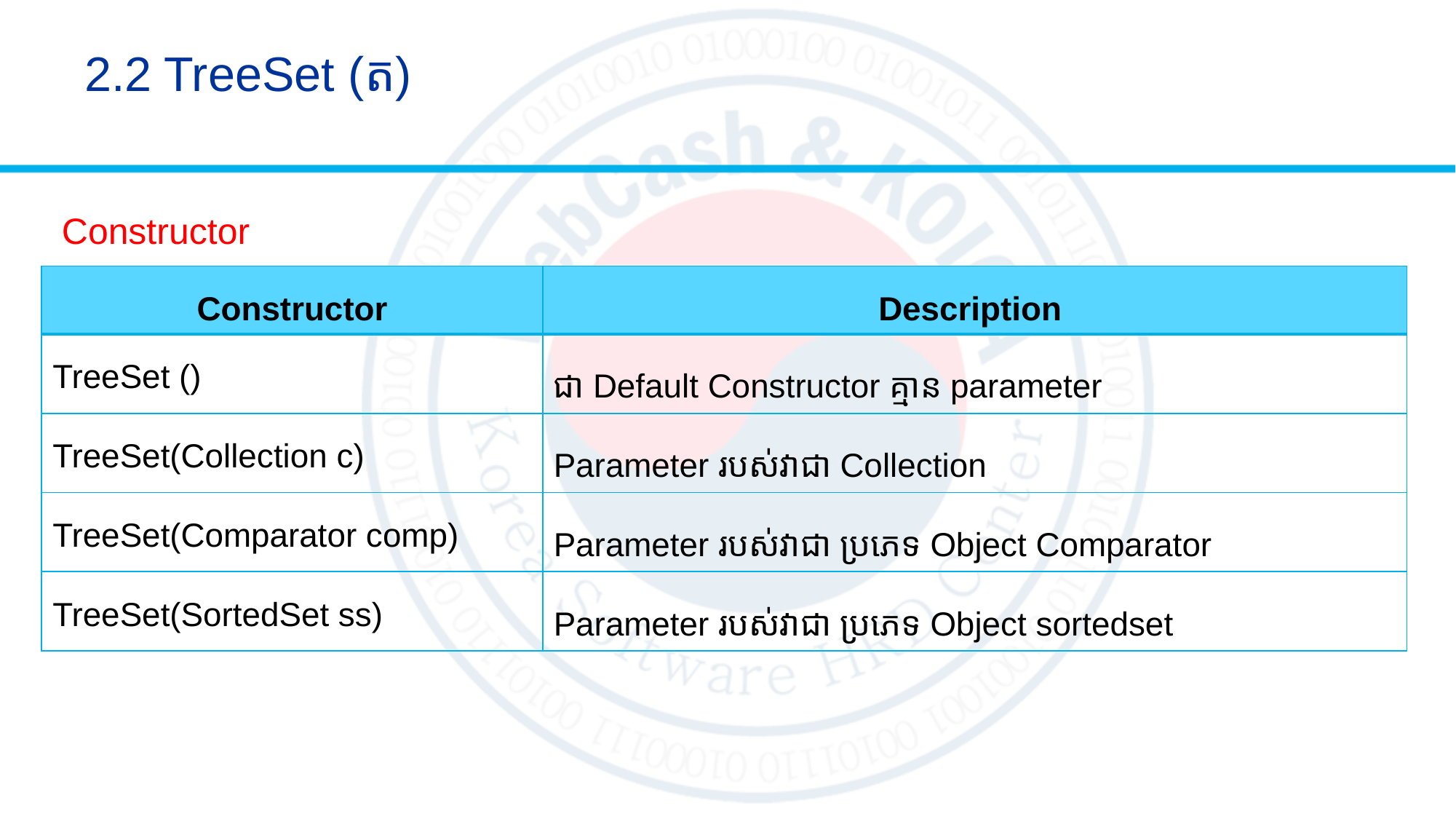

# 2.2 TreeSet (ត)
Constructor
| Constructor | Description |
| --- | --- |
| TreeSet () | ជា Default Constructor គ្មាន parameter |
| TreeSet(Collection c) | Parameter របស់វាជា Collection |
| TreeSet(Comparator comp) | Parameter របស់វាជា ប្រភេទ Object Comparator |
| TreeSet(SortedSet ss) | Parameter របស់វាជា ប្រភេទ Object sortedset |